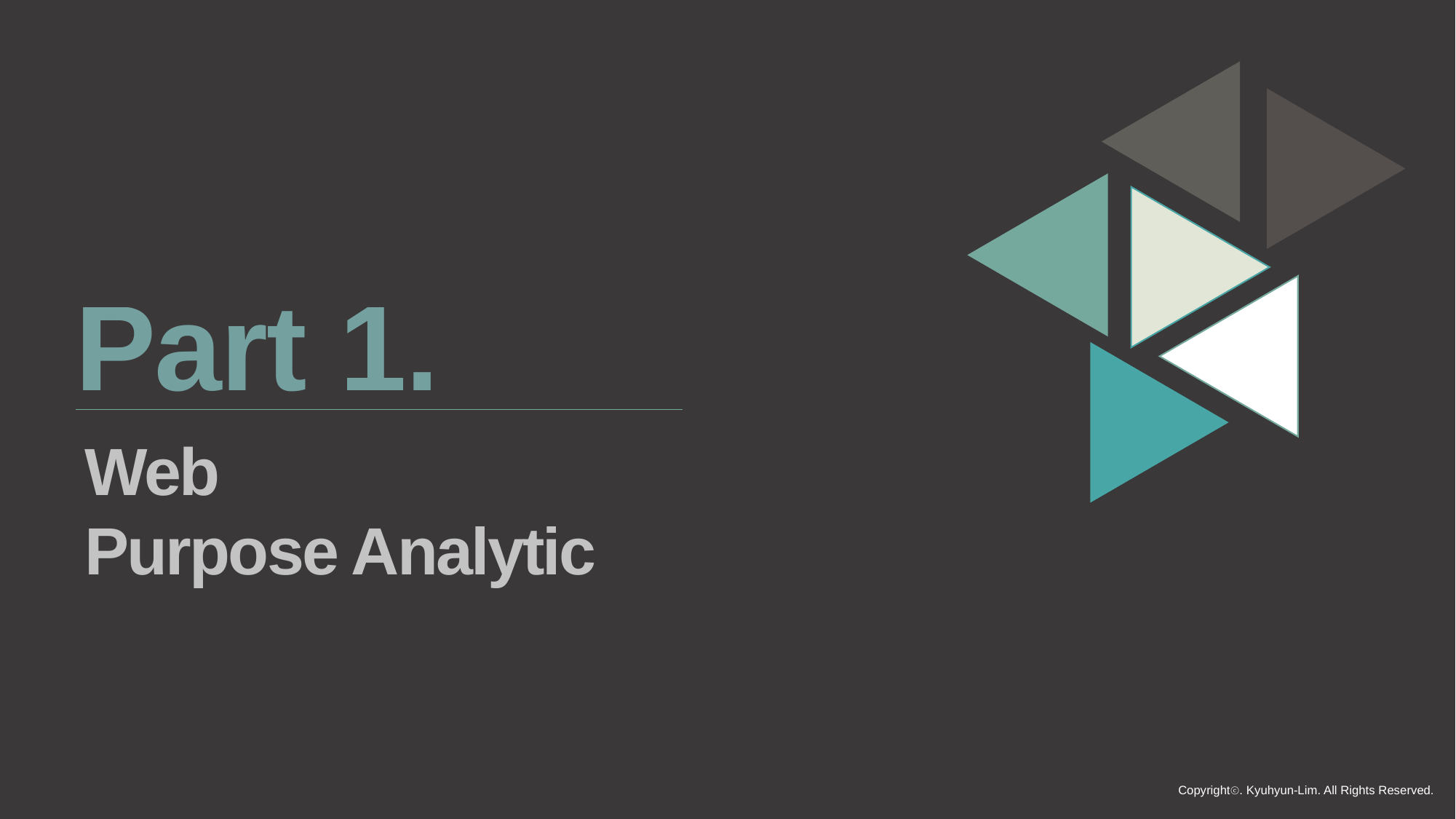

Part 1.
Web
Purpose Analytic
Copyrightⓒ. Kyuhyun-Lim. All Rights Reserved.